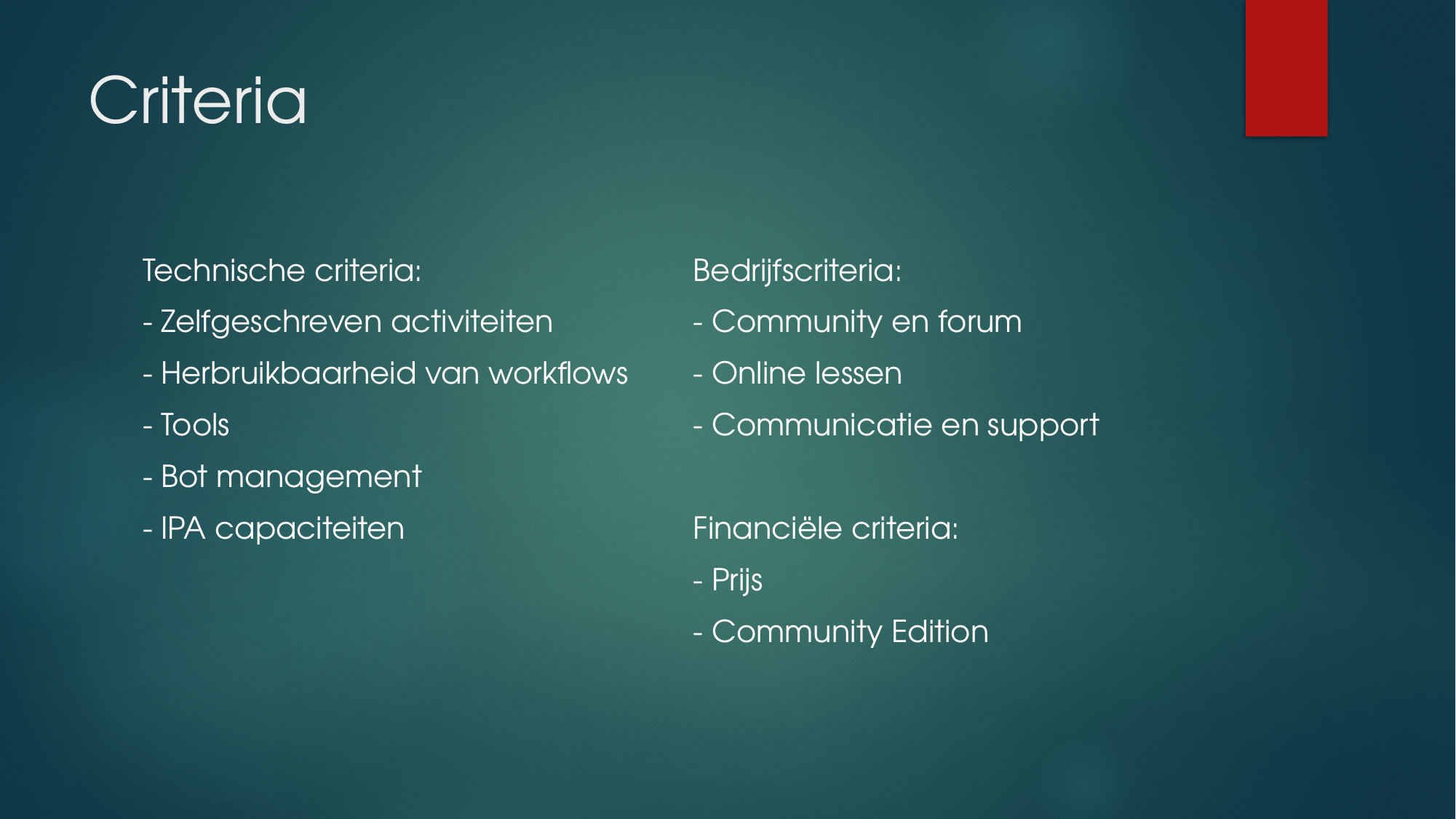

# Criteria
Bedrijfscriteria:
- Community en forum
- Online lessen
- Communicatie en support

Financiële criteria:
- Prijs
- Community Edition

Technische criteria:
- Zelfgeschreven activiteiten
- Herbruikbaarheid van workflows
- Tools
- Bot management
- IPA capaciteiten